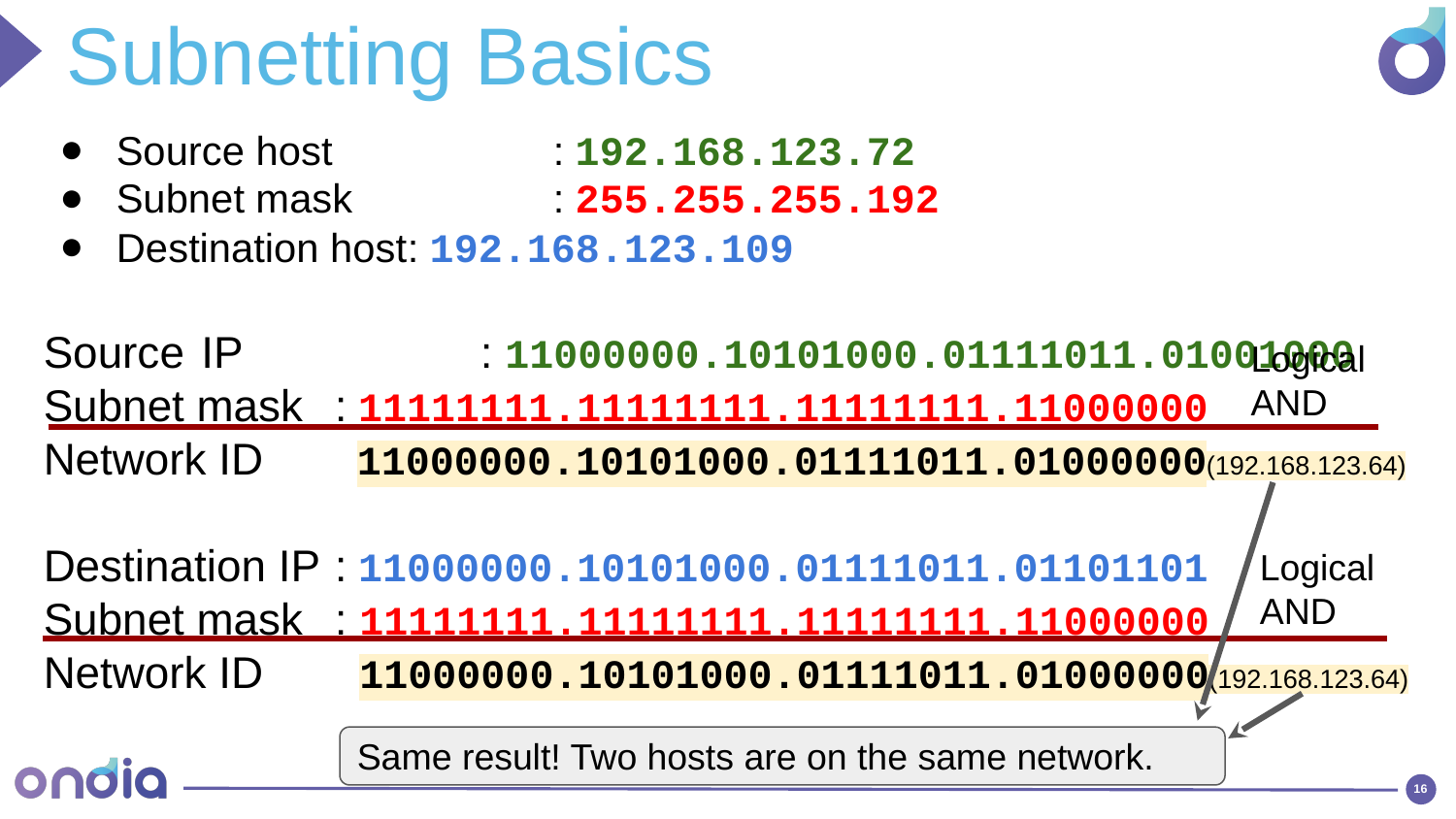

Subnetting Basics
Source host		: 192.168.123.72
Subnet mask		: 255.255.255.192
Destination host	: 192.168.123.109

Source	 IP		: 11000000.10101000.01111011.01001000
Subnet mask	: 11111111.11111111.11111111.11000000
Network ID	  11000000.10101000.01111011.01000000(192.168.123.64)

Destination IP	: 11000000.10101000.01111011.01101101
Subnet mask	: 11111111.11111111.11111111.11000000
Network ID	  11000000.10101000.01111011.01000000(192.168.123.64)
Logical
AND
Logical
AND
Same result! Two hosts are on the same network.